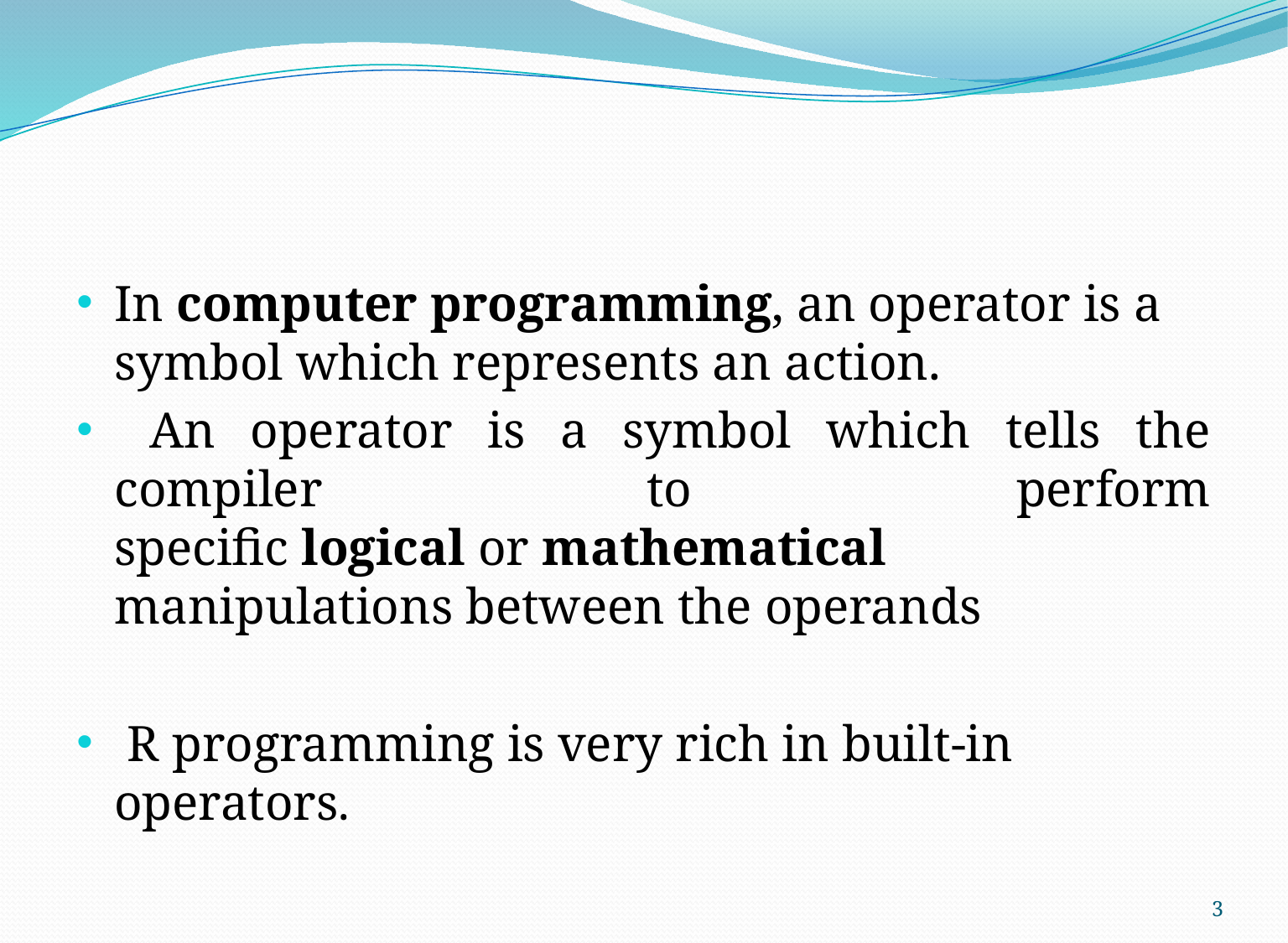

#
In computer programming, an operator is a symbol which represents an action.
 An operator is a symbol which tells the compiler to perform specific logical or mathematical  manipulations between the operands

 R programming is very rich in built-in operators.
3